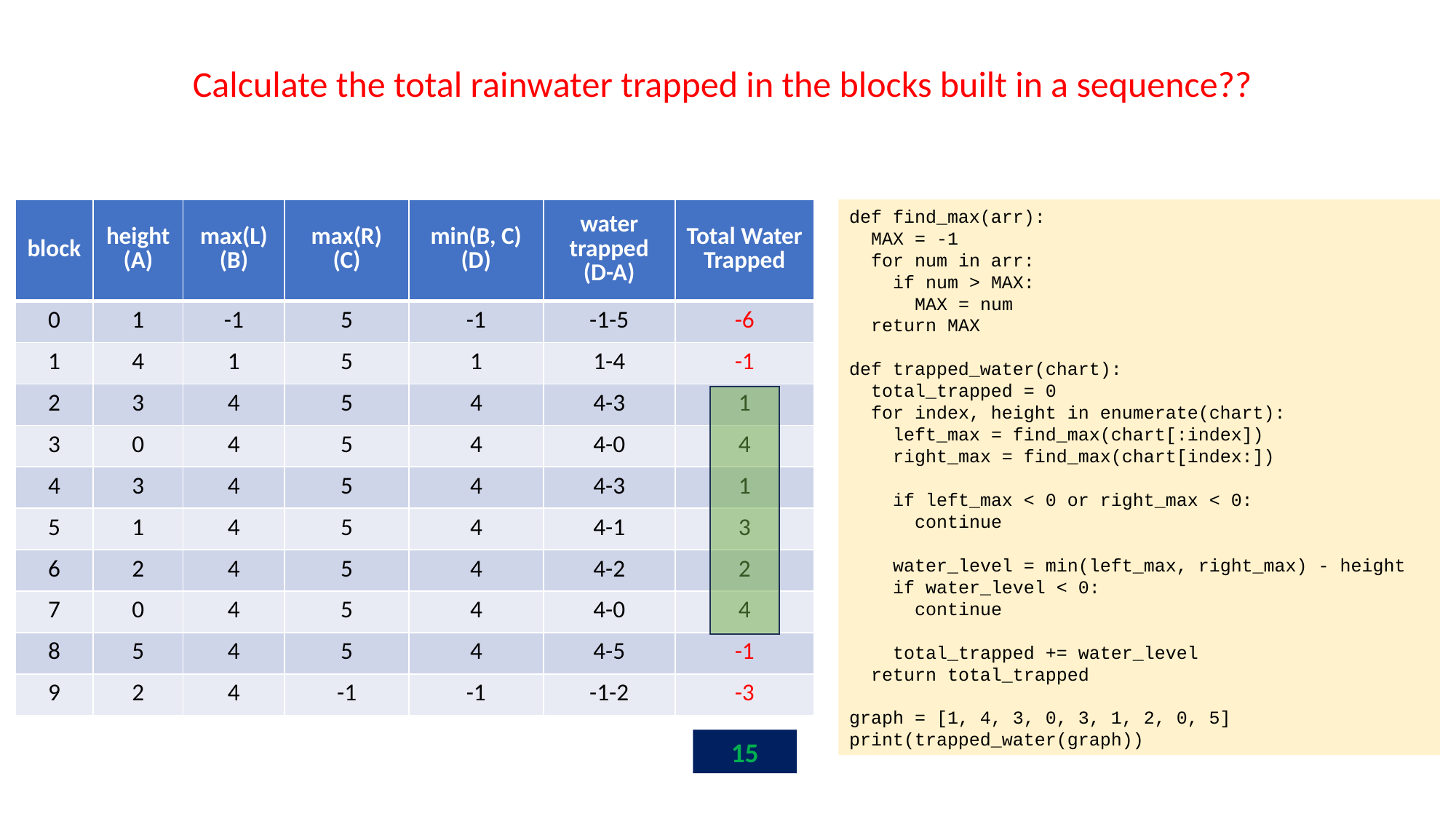

Calculate the total rainwater trapped in the blocks built in a sequence??
| block | height (A) | max(L) (B) | max(R) (C) | min(B, C) (D) | water trapped (D-A) | Total Water Trapped |
| --- | --- | --- | --- | --- | --- | --- |
| 0 | 1 | -1 | 5 | -1 | -1-5 | -6 |
| 1 | 4 | 1 | 5 | 1 | 1-4 | -1 |
| 2 | 3 | 4 | 5 | 4 | 4-3 | 1 |
| 3 | 0 | 4 | 5 | 4 | 4-0 | 4 |
| 4 | 3 | 4 | 5 | 4 | 4-3 | 1 |
| 5 | 1 | 4 | 5 | 4 | 4-1 | 3 |
| 6 | 2 | 4 | 5 | 4 | 4-2 | 2 |
| 7 | 0 | 4 | 5 | 4 | 4-0 | 4 |
| 8 | 5 | 4 | 5 | 4 | 4-5 | -1 |
| 9 | 2 | 4 | -1 | -1 | -1-2 | -3 |
def find_max(arr):
  MAX = -1
  for num in arr:
    if num > MAX:
      MAX = num
  return MAX

def trapped_water(chart):
  total_trapped = 0
  for index, height in enumerate(chart):
    left_max = find_max(chart[:index])
    right_max = find_max(chart[index:])

    if left_max < 0 or right_max < 0:
      continue

    water_level = min(left_max, right_max) - height
    if water_level < 0:
      continue

    total_trapped += water_level
  return total_trapped

graph = [1, 4, 3, 0, 3, 1, 2, 0, 5]
print(trapped_water(graph))

15